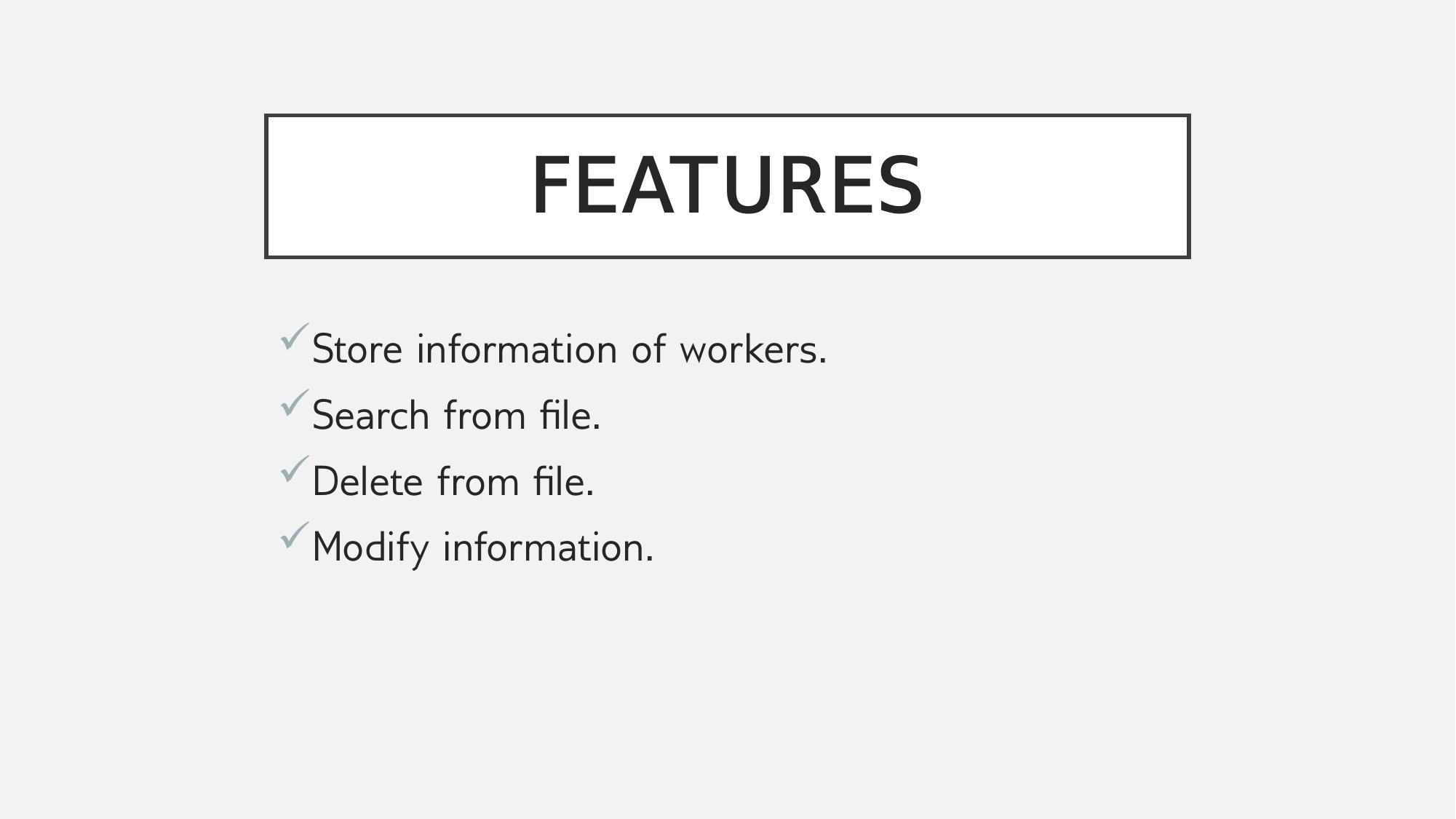

# Features
Store information of workers.
Search from file.
Delete from file.
Modify information.